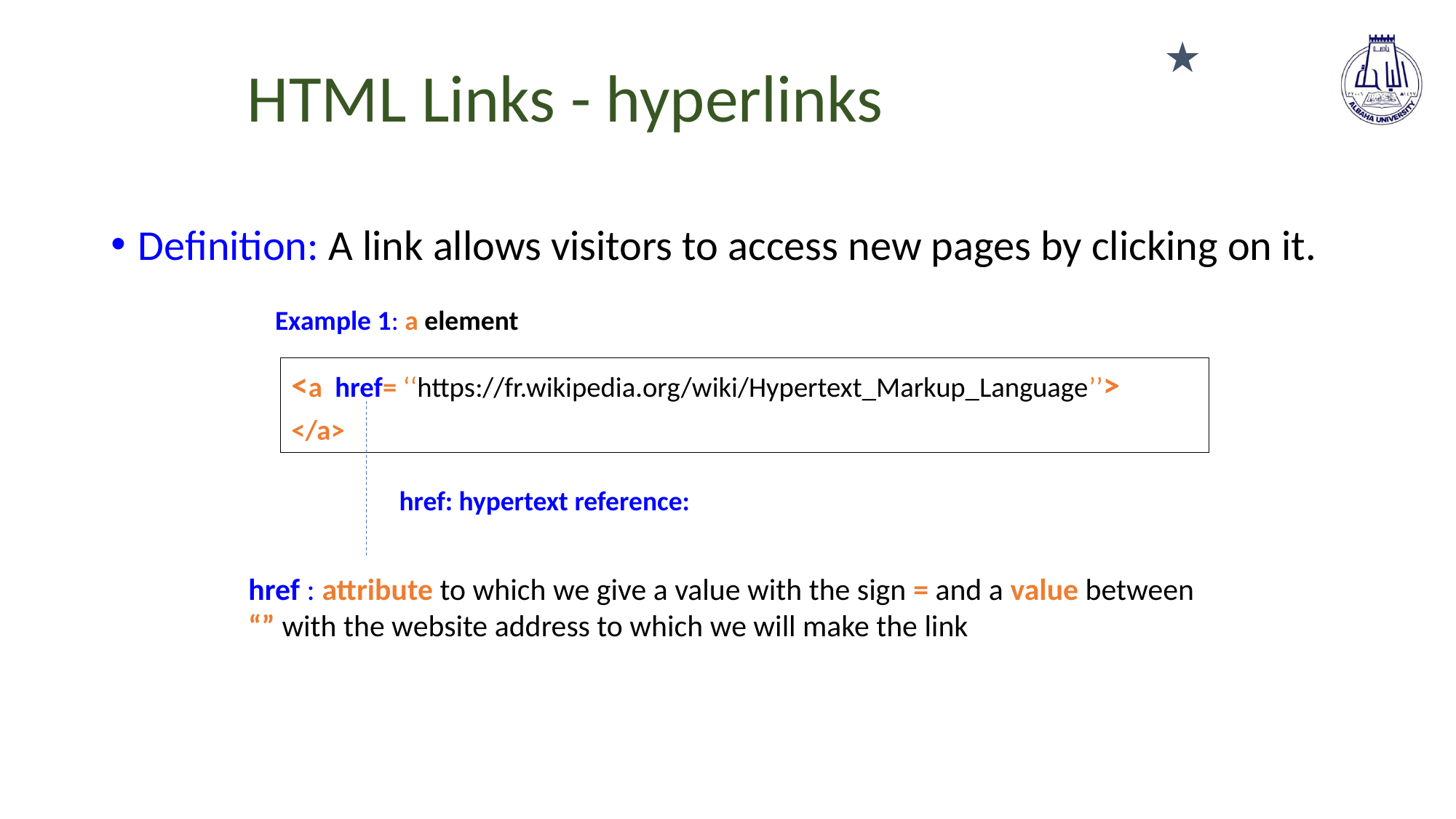

# HTML Links - hyperlinks
★
Definition: A link allows visitors to access new pages by clicking on it.
Example 1: a element
<a  href= ‘‘https://fr.wikipedia.org/wiki/Hypertext_Markup_Language’’>
</a>
href: hypertext reference:
href : attribute to which we give a value with the sign = and a value between “” with the website address to which we will make the link